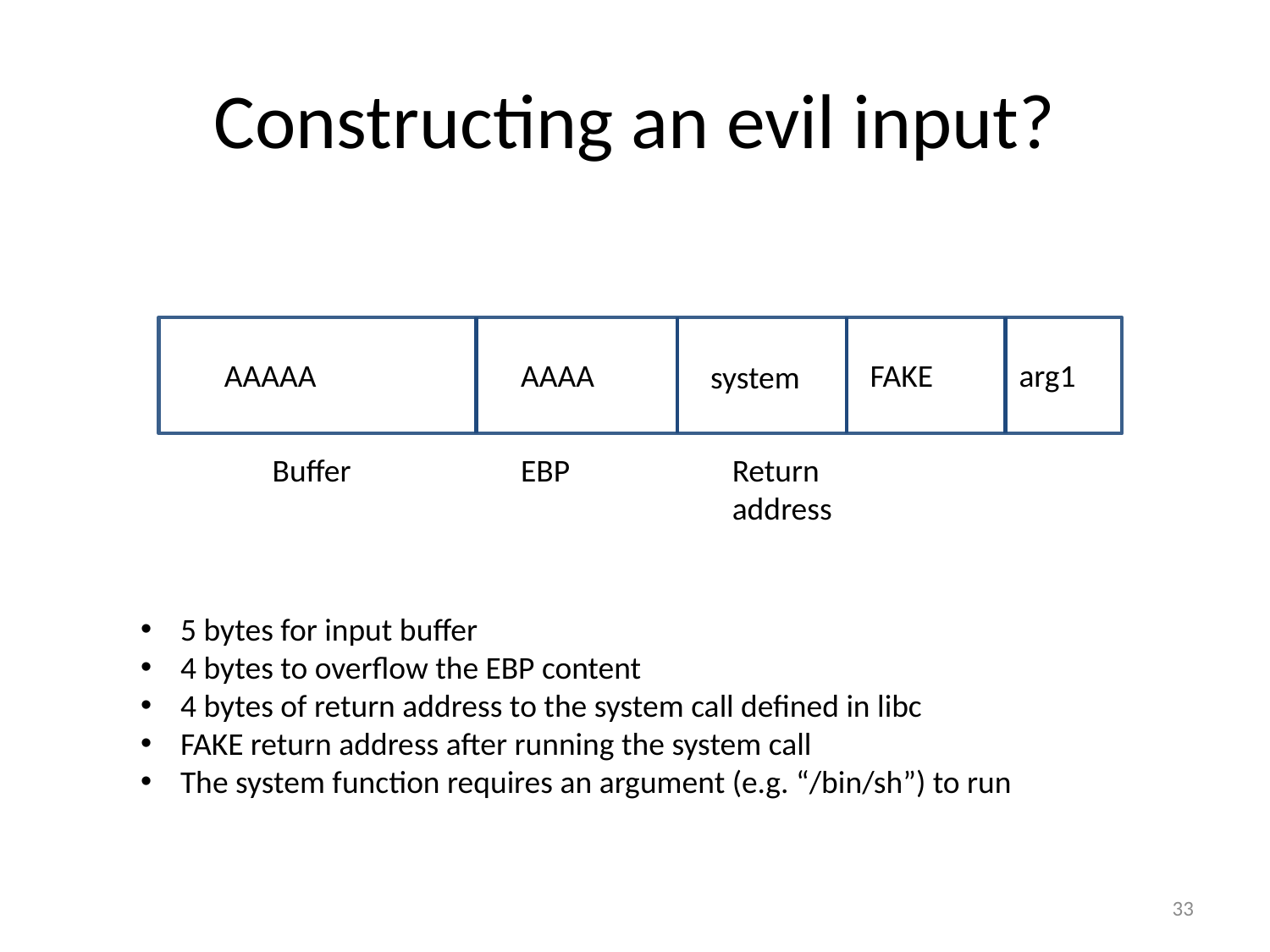

# Constructing an evil input?

AAAAA
AAAA
FAKE
arg1
system
Buffer
EBP
Return address
5 bytes for input buffer
4 bytes to overflow the EBP content
4 bytes of return address to the system call defined in libc
FAKE return address after running the system call
The system function requires an argument (e.g. “/bin/sh”) to run
33